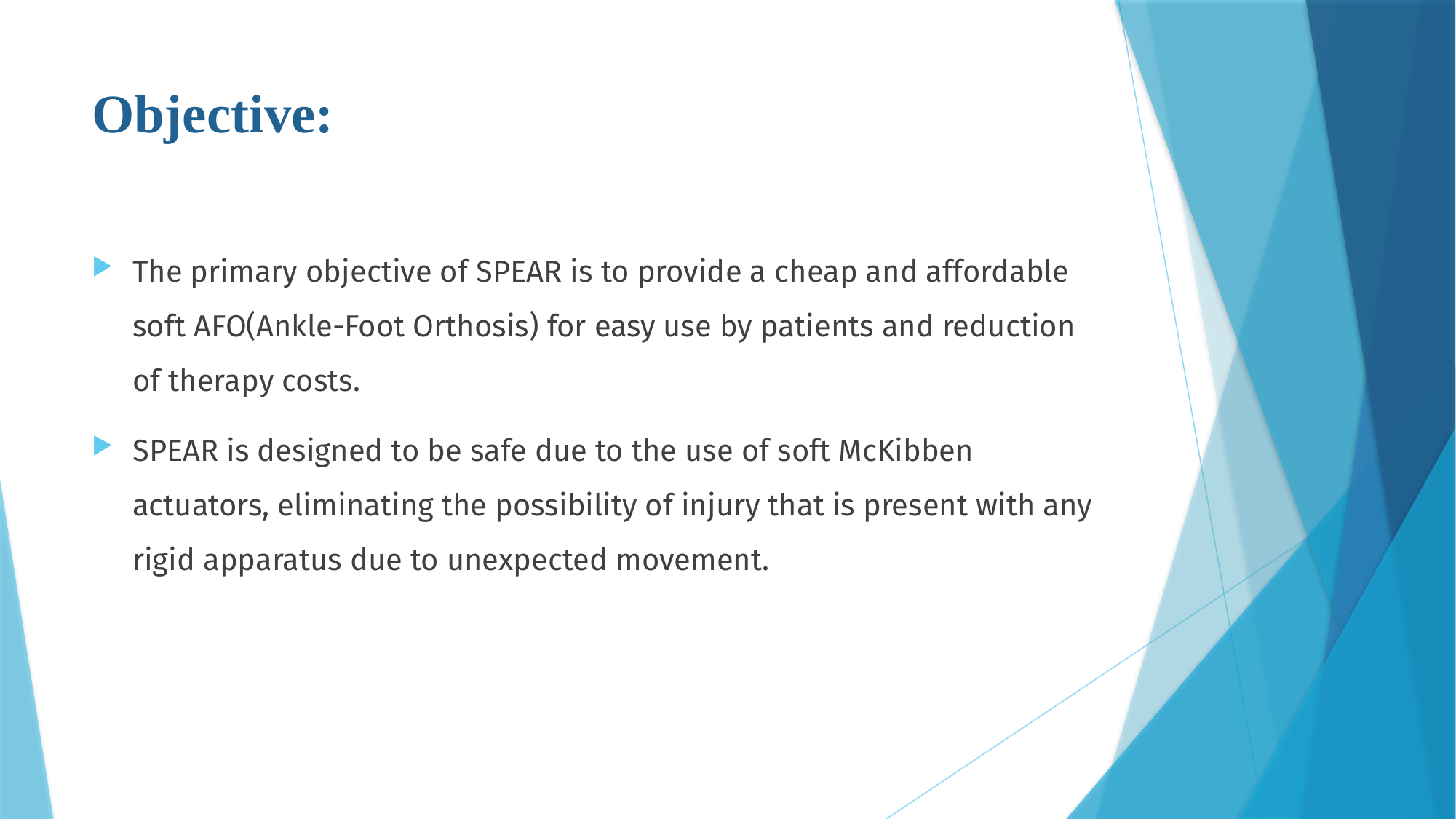

# Objective:
The primary objective of SPEAR is to provide a cheap and affordable soft AFO(Ankle-Foot Orthosis) for easy use by patients and reduction of therapy costs.
SPEAR is designed to be safe due to the use of soft McKibben actuators, eliminating the possibility of injury that is present with any rigid apparatus due to unexpected movement.